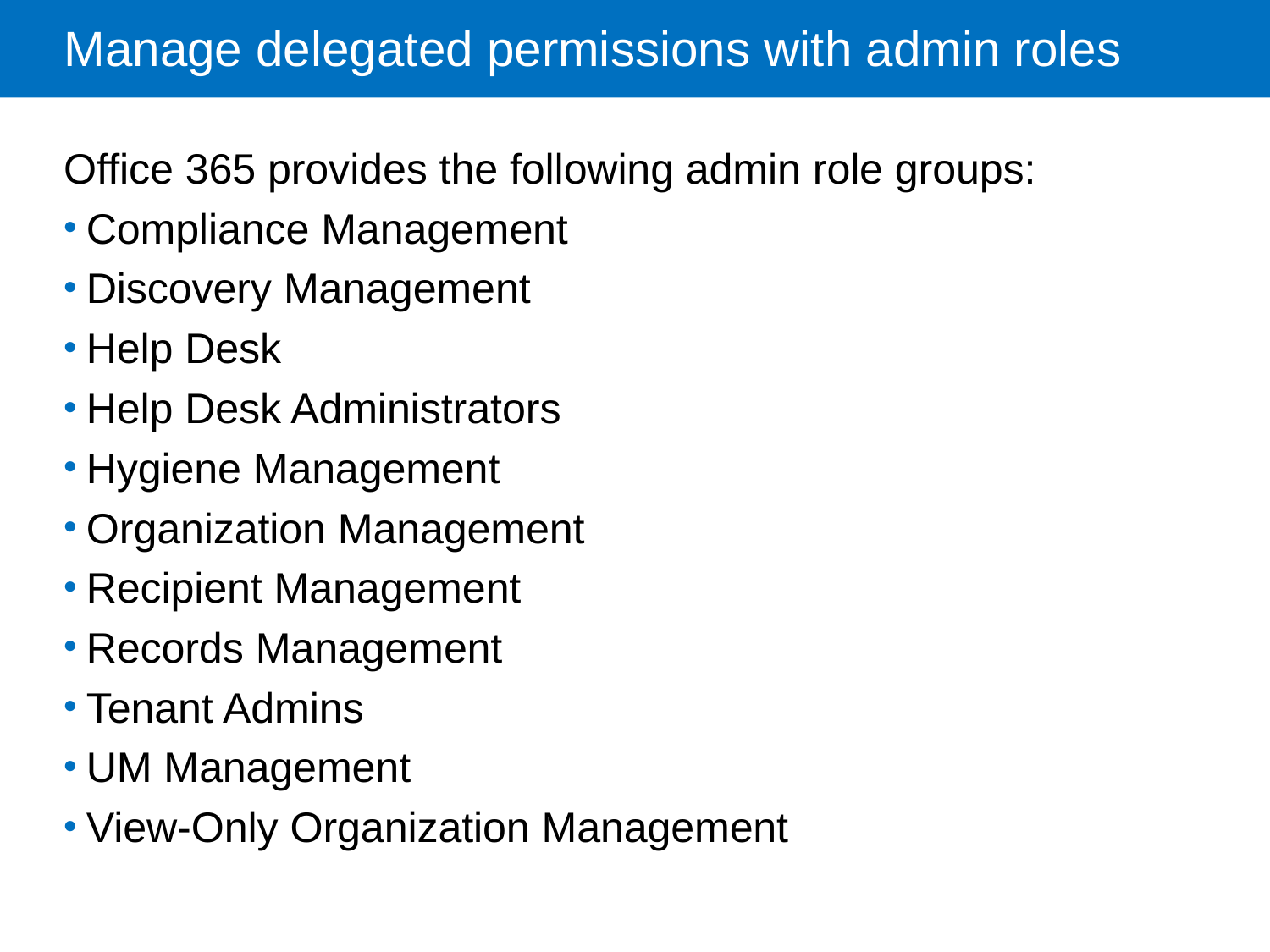

# Manage delegated permissions with admin roles
Office 365 provides the following admin role groups:
Compliance Management
Discovery Management
Help Desk
Help Desk Administrators
Hygiene Management
Organization Management
Recipient Management
Records Management
Tenant Admins
UM Management
View-Only Organization Management